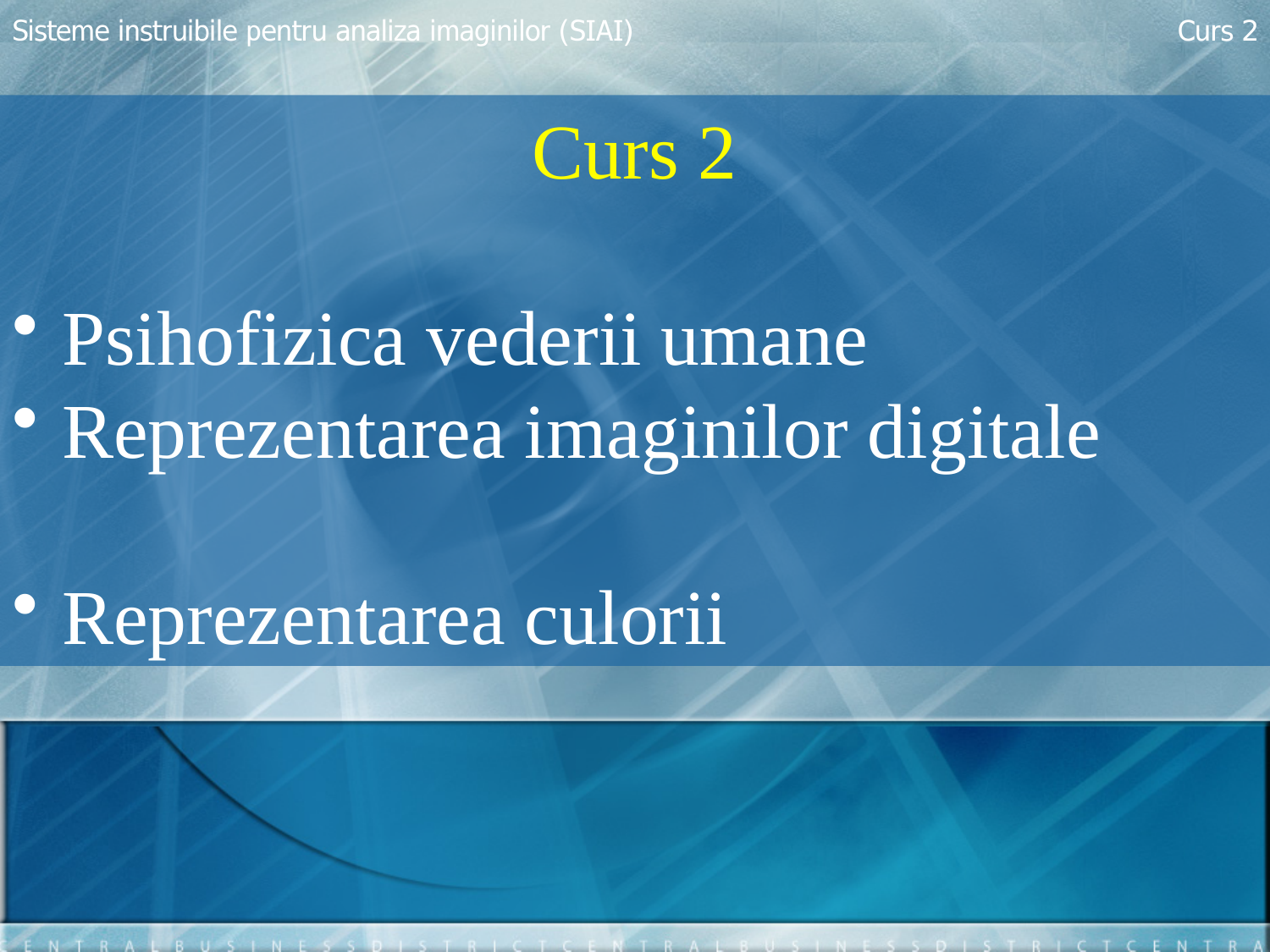

Sisteme instruibile pentru analiza imaginilor (SIAI)
Curs 2
Curs 2

 Psihofizica vederii umane
 Reprezentarea imaginilor digitale
 Reprezentarea culorii